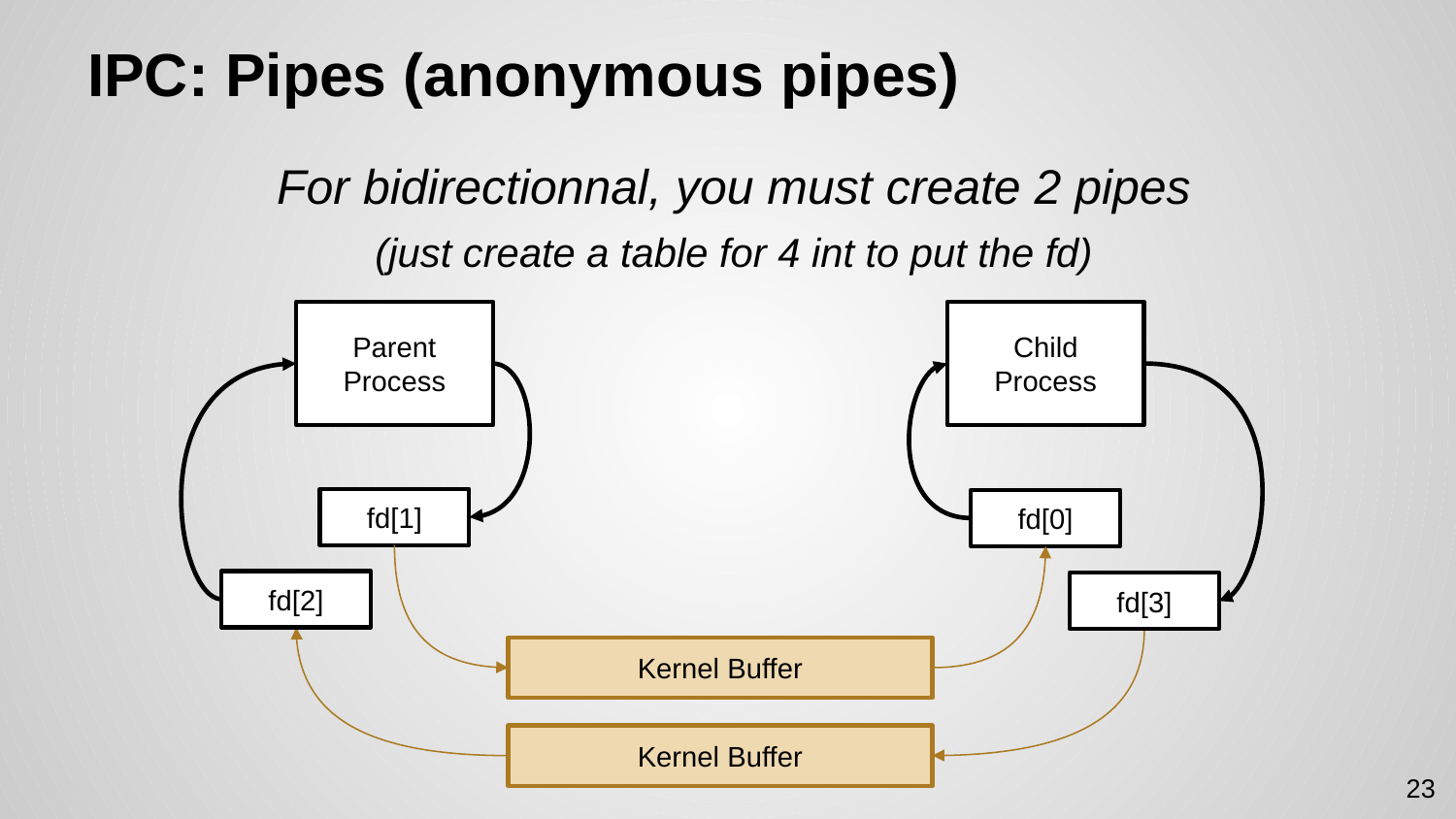

# IPC: Pipes (anonymous pipes)
For bidirectionnal, you must create 2 pipes
(just create a table for 4 int to put the fd)
Parent
Process
Child
Process
fd[1]
fd[0]
fd[2]
fd[3]
Kernel Buffer
Kernel Buffer
23